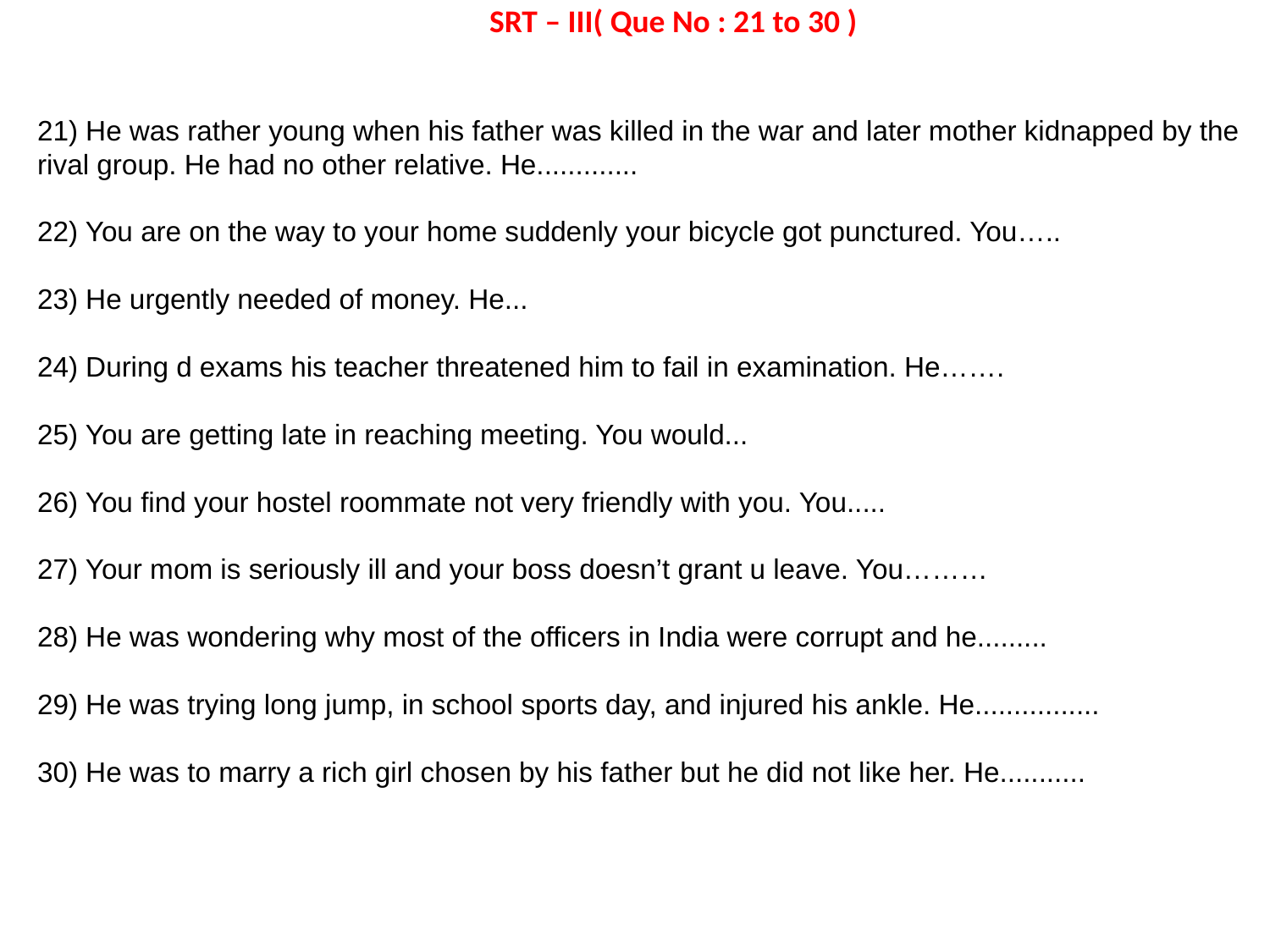

SRT – III( Que No : 21 to 30 )
21) He was rather young when his father was killed in the war and later mother kidnapped by the
rival group. He had no other relative. He.............

22) You are on the way to your home suddenly your bicycle got punctured. You…..

23) He urgently needed of money. He...

24) During d exams his teacher threatened him to fail in examination. He…….

25) You are getting late in reaching meeting. You would...

26) You find your hostel roommate not very friendly with you. You.....

27) Your mom is seriously ill and your boss doesn’t grant u leave. You………

28) He was wondering why most of the officers in India were corrupt and he.........

29) He was trying long jump, in school sports day, and injured his ankle. He................

30) He was to marry a rich girl chosen by his father but he did not like her. He...........